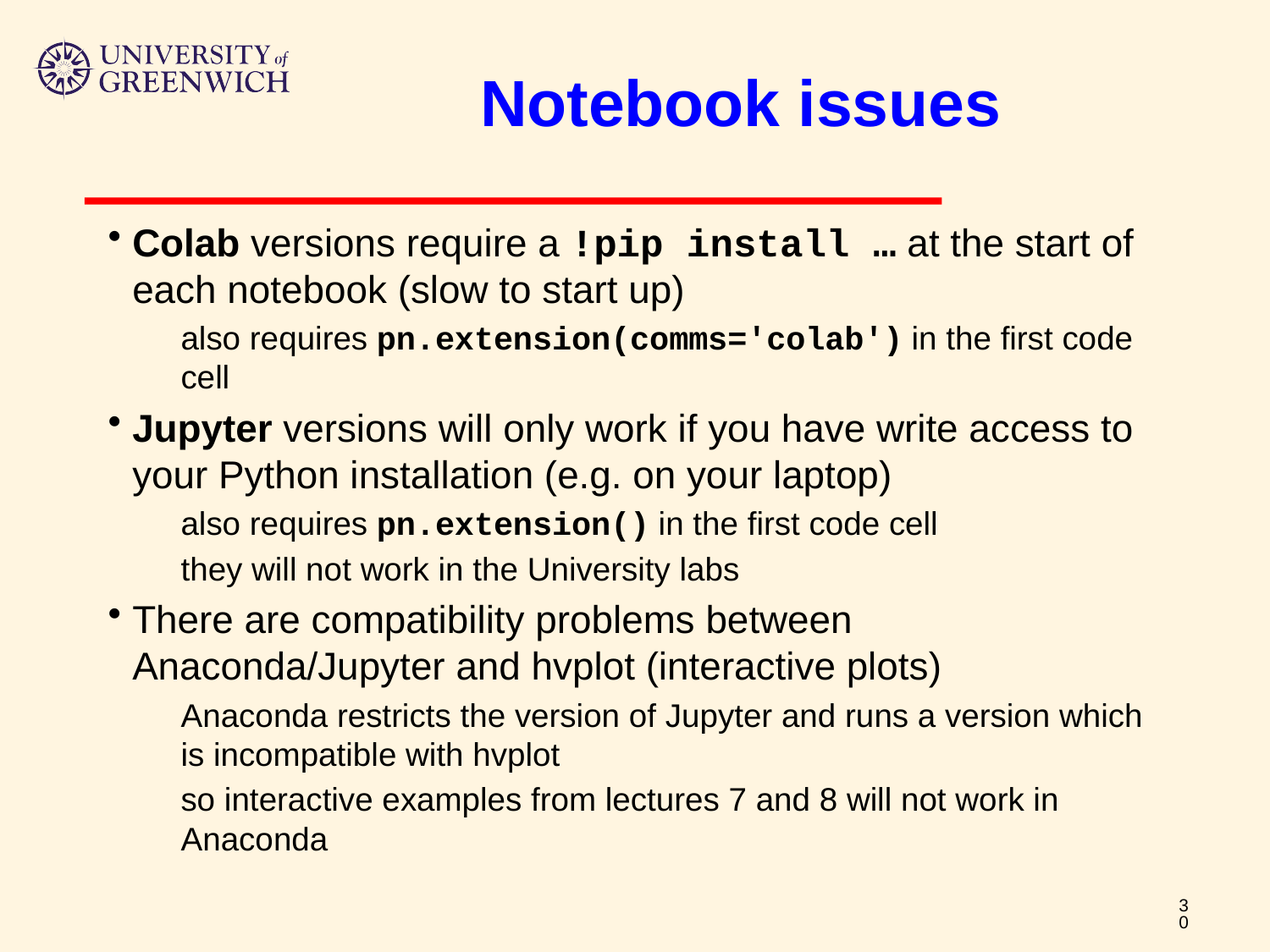

# Notebook issues
Colab versions require a !pip install … at the start of each notebook (slow to start up)
also requires pn.extension(comms='colab') in the first code cell
Jupyter versions will only work if you have write access to your Python installation (e.g. on your laptop)
also requires pn.extension() in the first code cell
they will not work in the University labs
There are compatibility problems between Anaconda/Jupyter and hvplot (interactive plots)
Anaconda restricts the version of Jupyter and runs a version which is incompatible with hvplot
so interactive examples from lectures 7 and 8 will not work in Anaconda

30